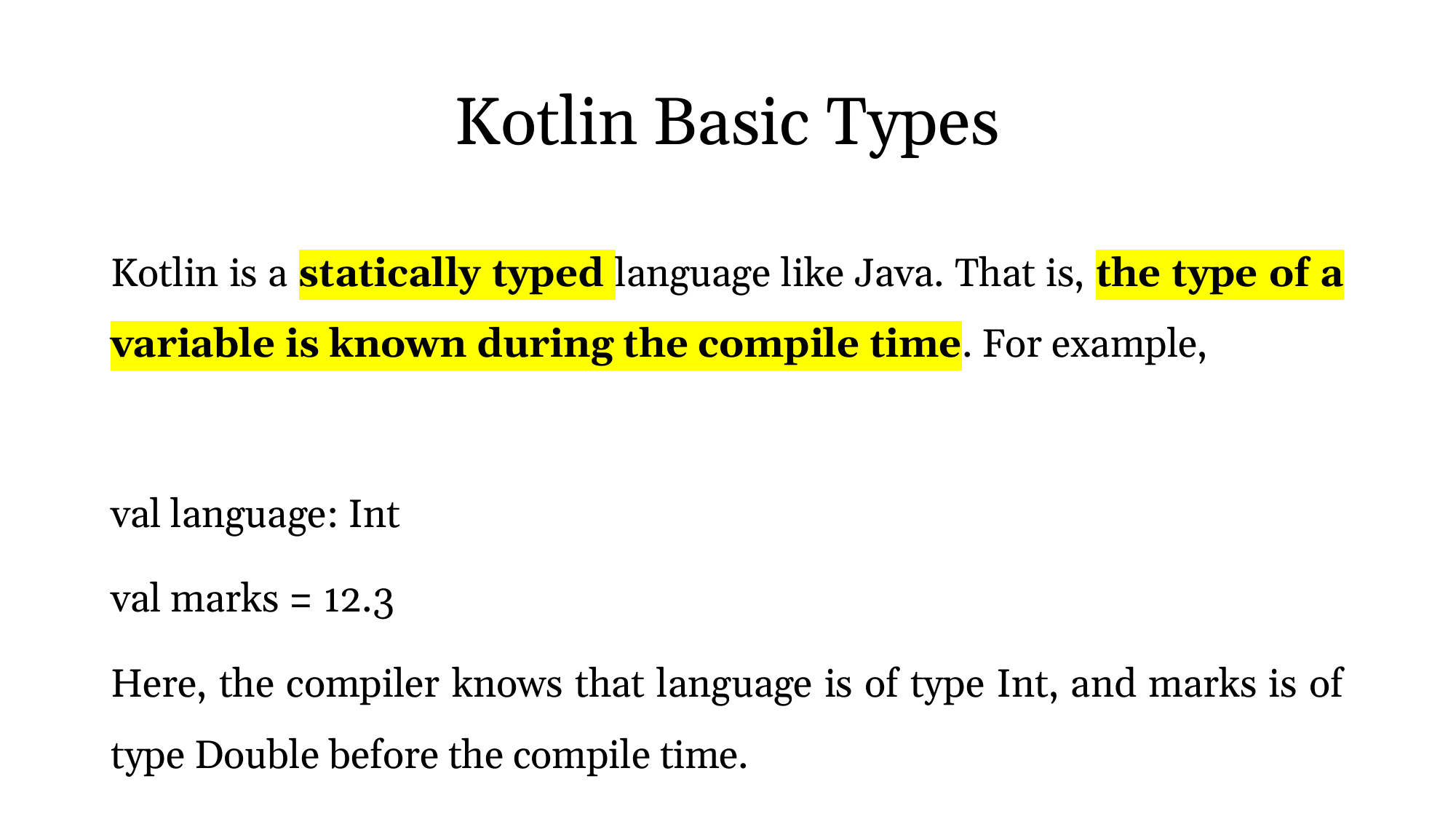

# Kotlin Basic Types
Kotlin is a statically typed language like Java. That is, the type of a variable is known during the compile time. For example,

val language: Int
val marks = 12.3
Here, the compiler knows that language is of type Int, and marks is of type Double before the compile time.